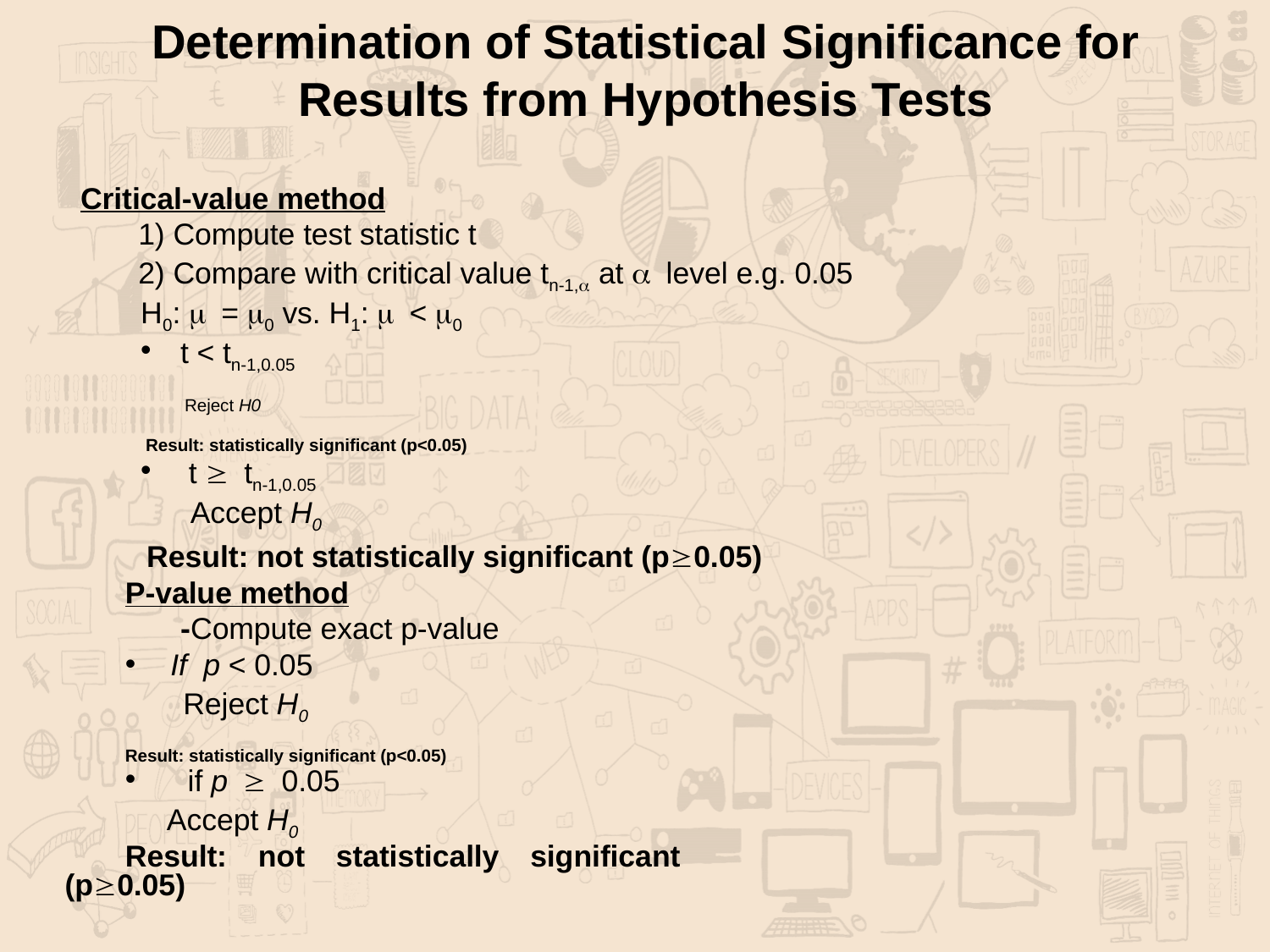

# Determination of Statistical Significance for Results from Hypothesis Tests
Critical-value method
       1) Compute test statistic t
       2) Compare with critical value tn-1,α at α level e.g. 0.05
H0: μ = μ0 vs. H1: μ < μ0
t < tn-1,0.05
         Reject H0
 Result: statistically significant (p<0.05)
 t ≥ tn-1,0.05
      Accept H0
 Result: not statistically significant (p≥0.05)
P-value method
              -Compute exact p-value
If  p < 0.05
       Reject H0
Result: statistically significant (p<0.05)
   if p ≥ 0.05
     Accept H0
Result: not statistically significant (p≥0.05)